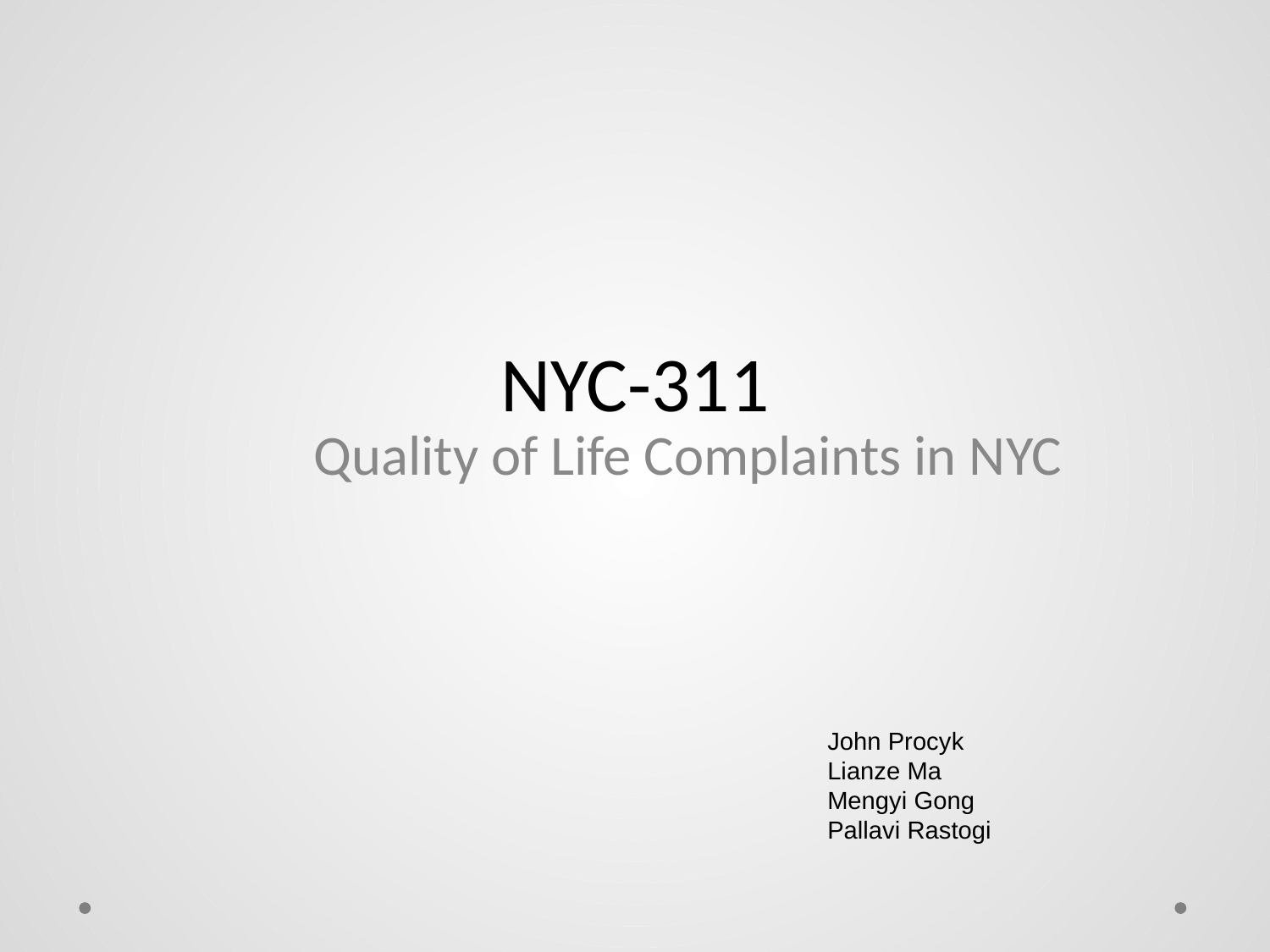

# NYC-311
Quality of Life Complaints in NYC

John Procyk
Lianze Ma
Mengyi Gong
Pallavi Rastogi